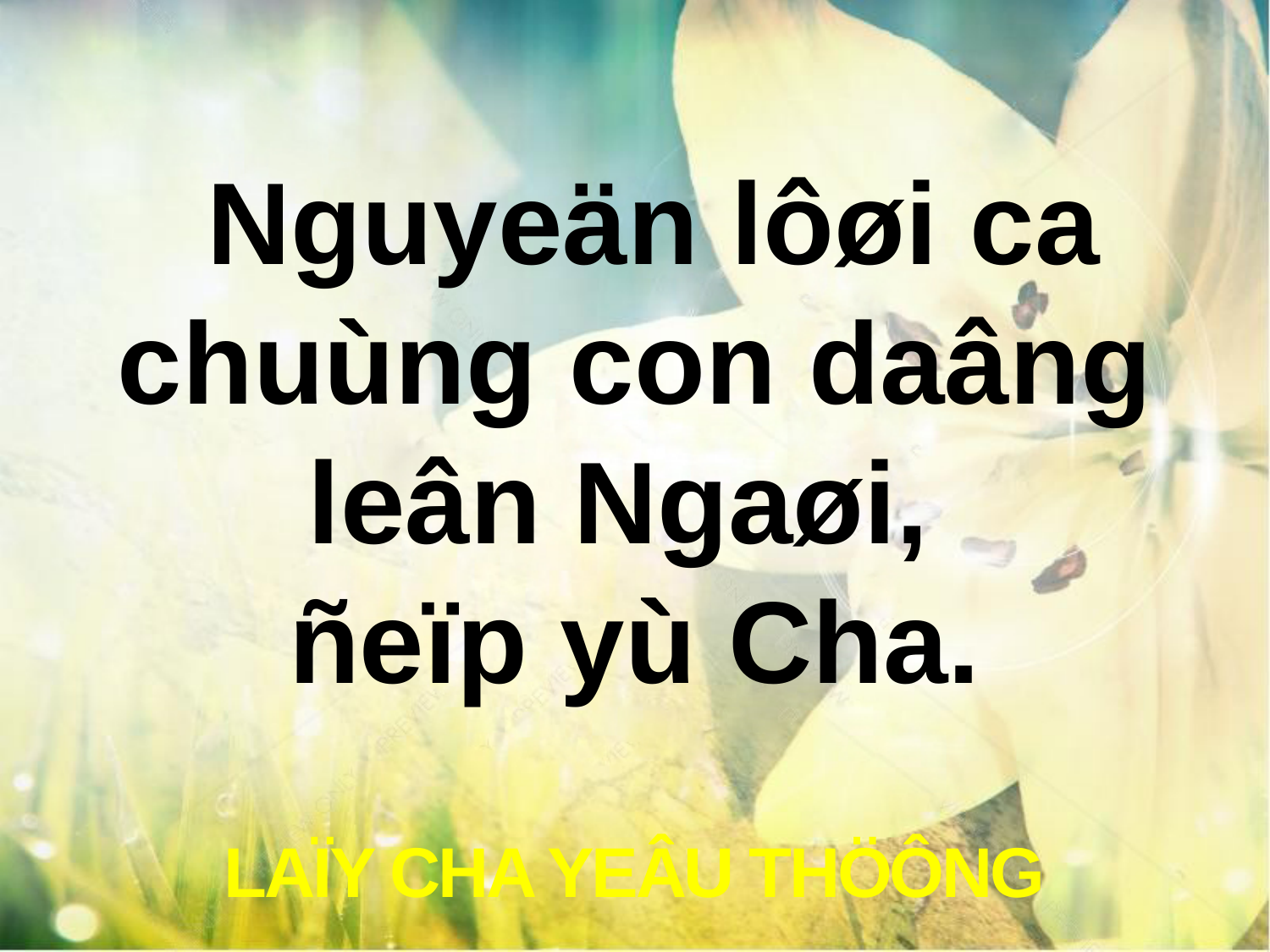

Nguyeän lôøi ca chuùng con daâng leân Ngaøi,
ñeïp yù Cha.
LAÏY CHA YEÂU THÖÔNG